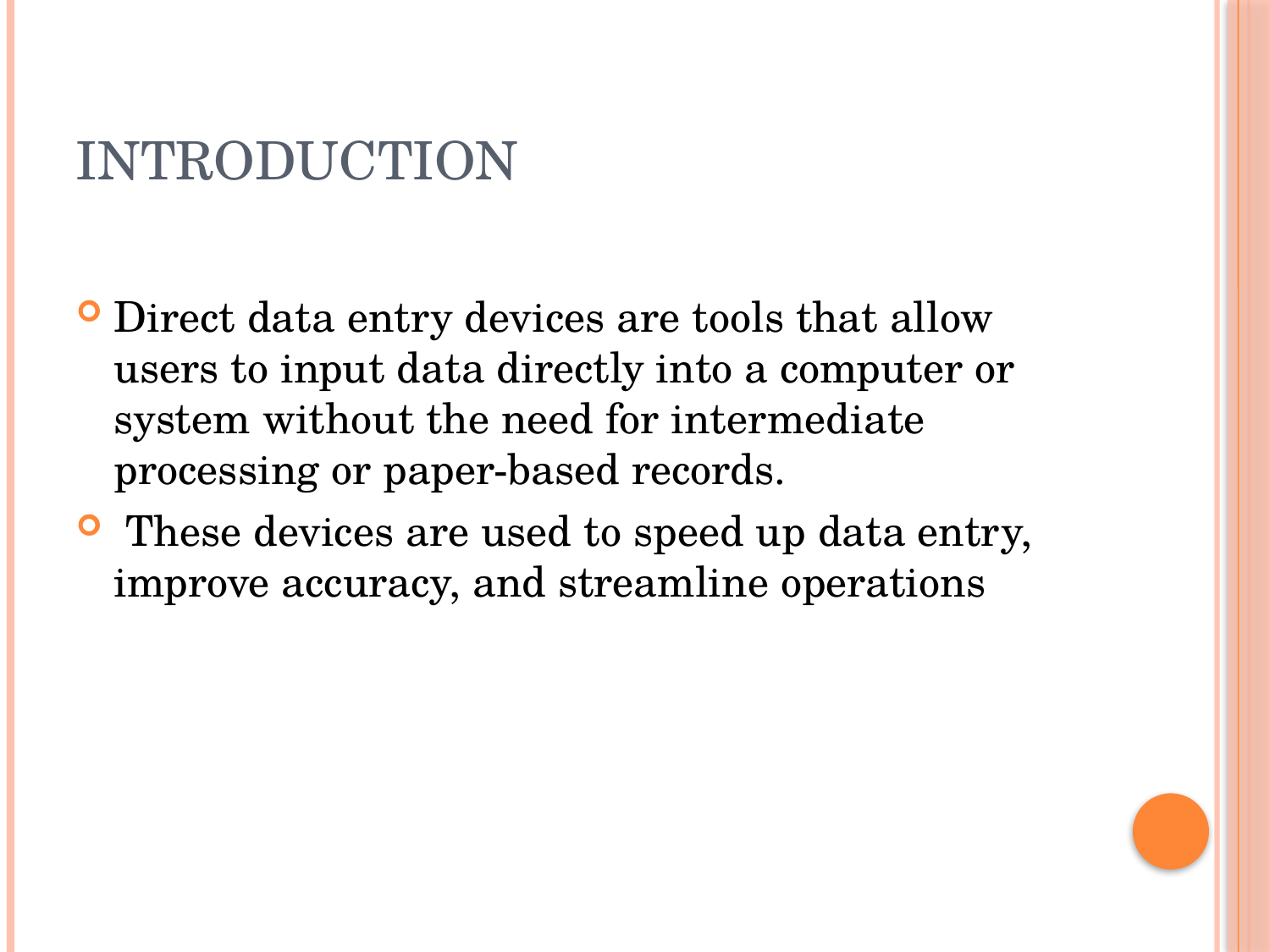

# Introduction

Direct data entry devices are tools that allow users to input data directly into a computer or system without the need for intermediate processing or paper-based records.
 These devices are used to speed up data entry, improve accuracy, and streamline operations